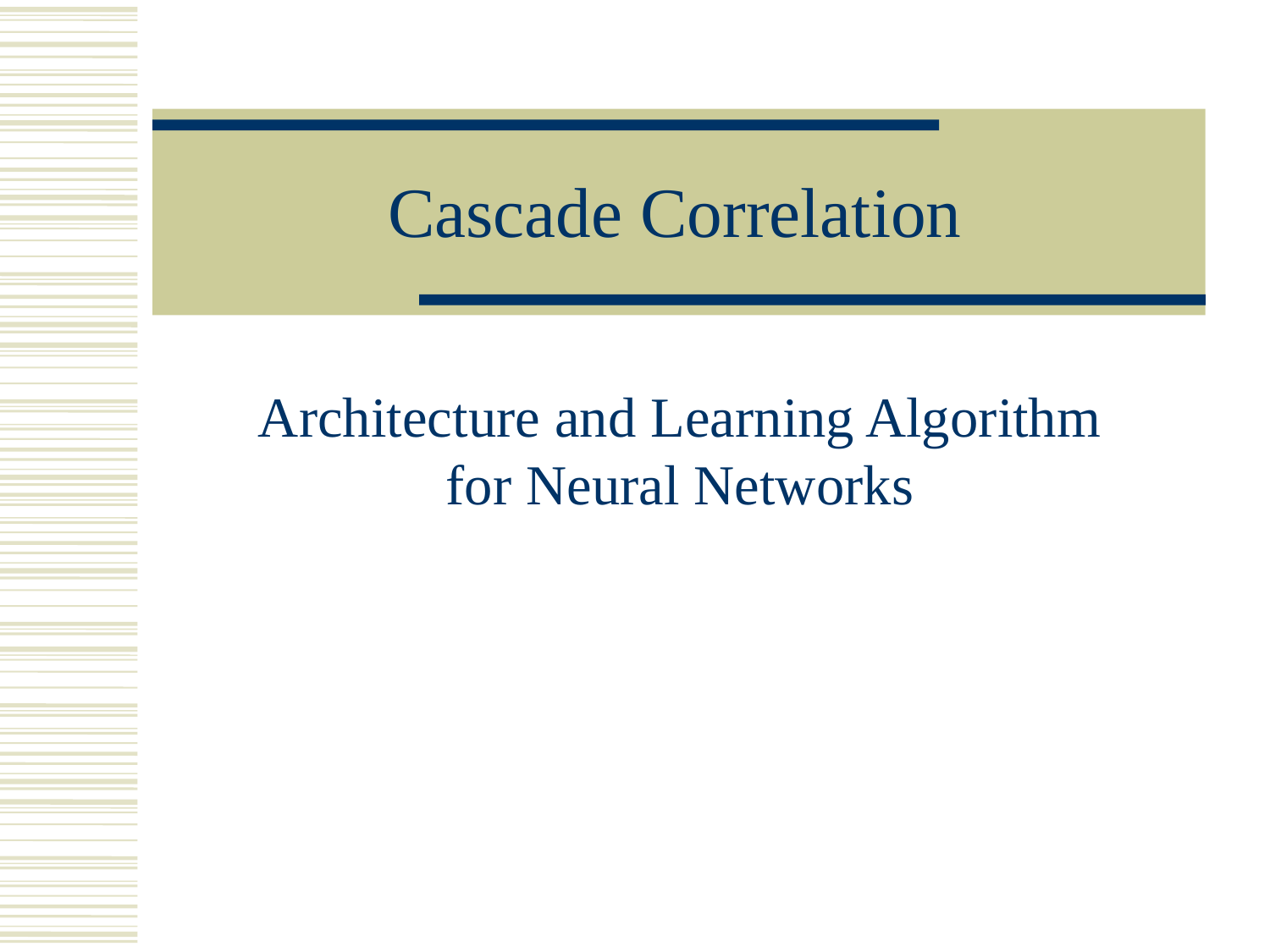

# Cascade Correlation
Architecture and Learning Algorithm for Neural Networks